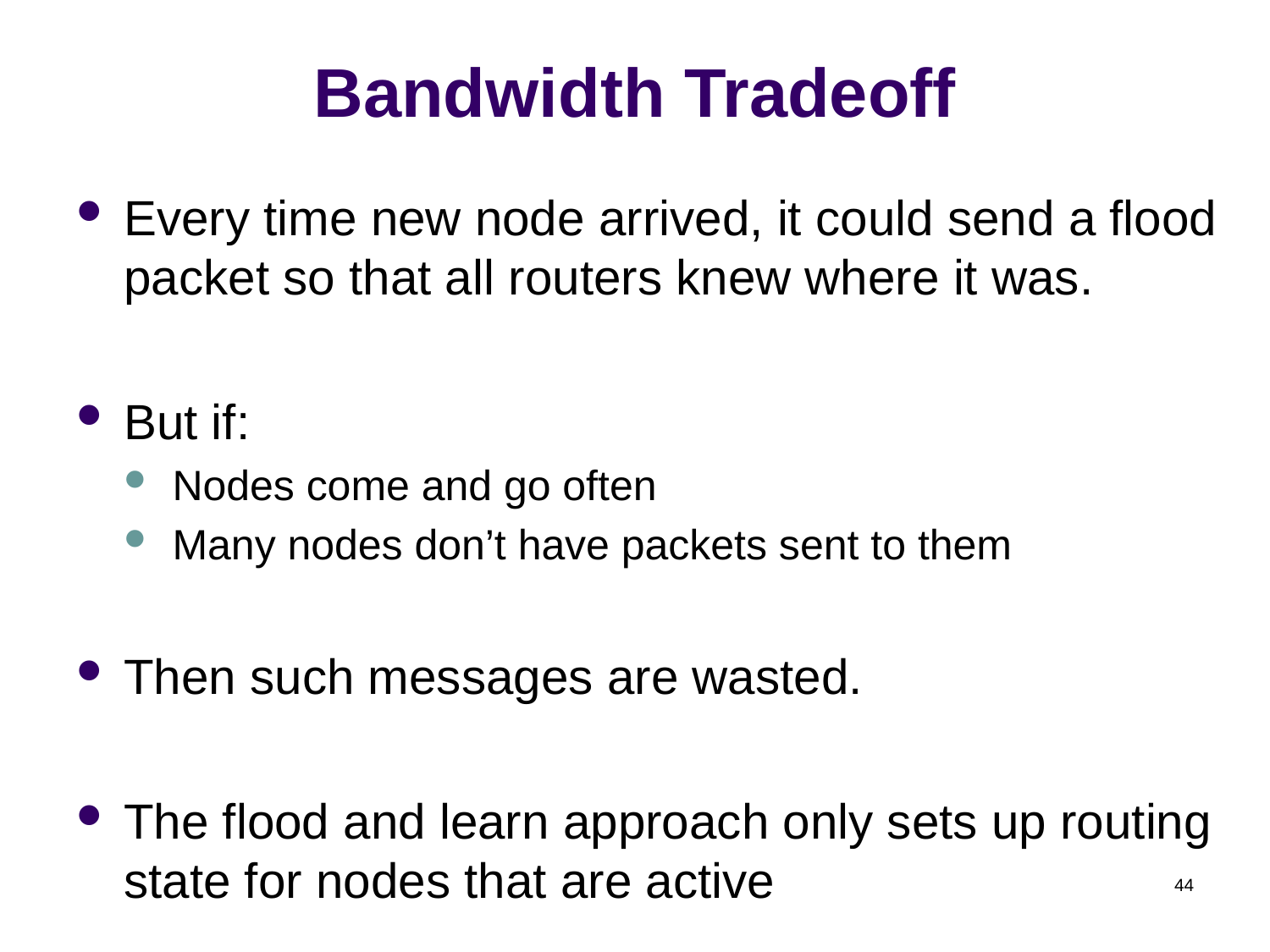

# Bandwidth Tradeoff
Every time new node arrived, it could send a flood packet so that all routers knew where it was.

But if:
Nodes come and go often
Many nodes don’t have packets sent to them

Then such messages are wasted.

The flood and learn approach only sets up routing state for nodes that are active
44